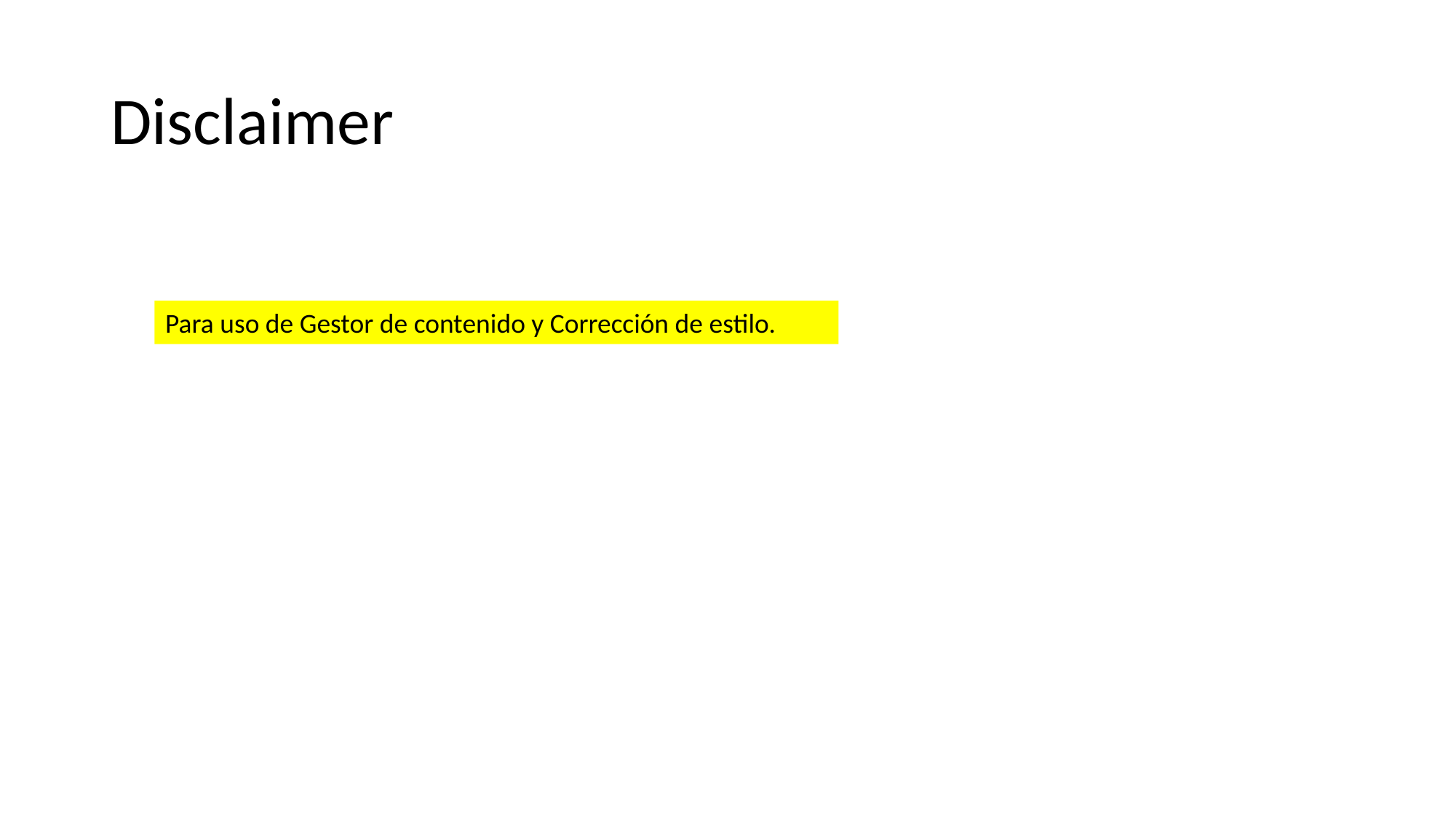

# Disclaimer
Para uso de Gestor de contenido y Corrección de estilo.